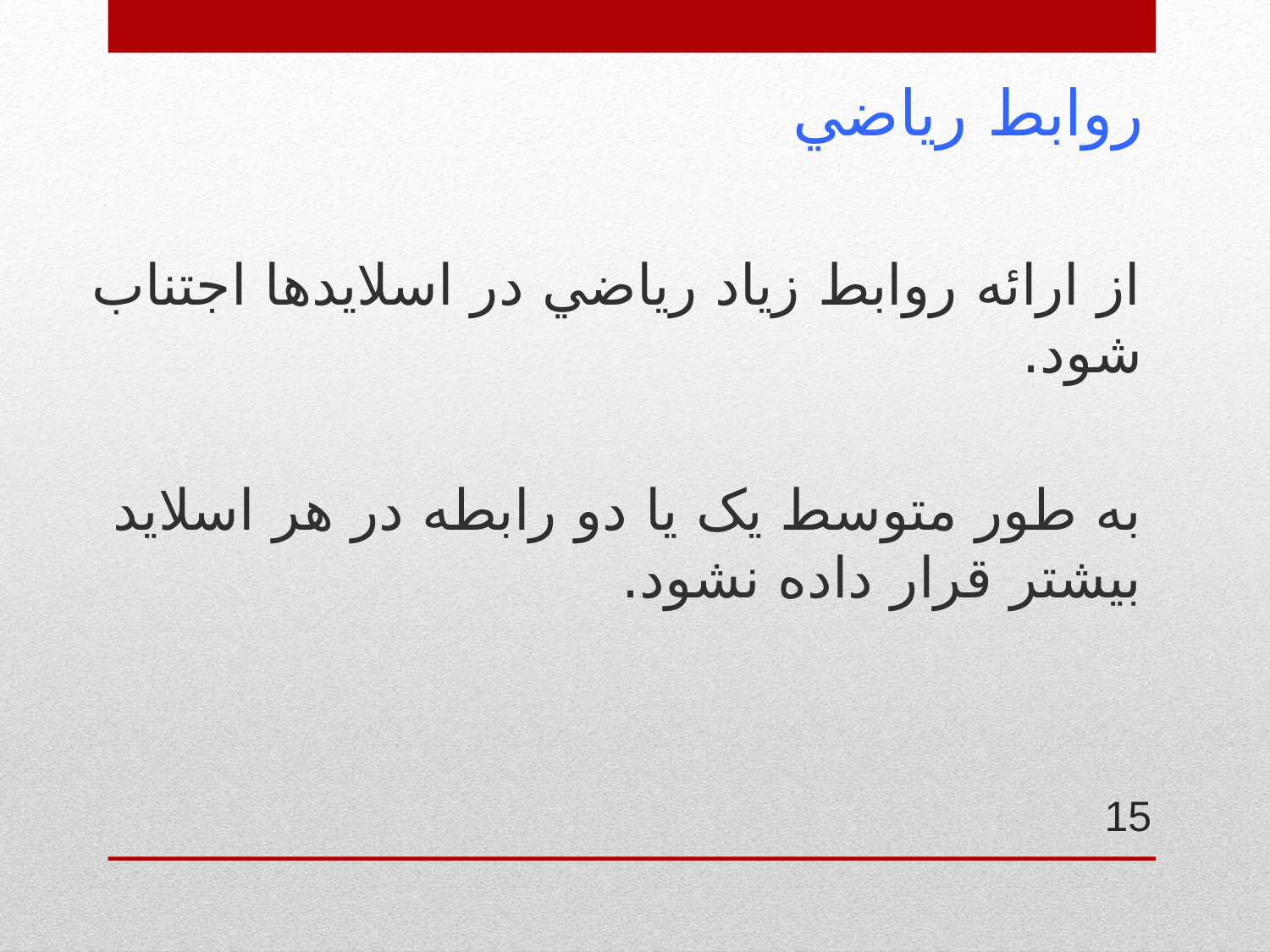

# روابط رياضي
از ارائه روابط زياد رياضي در اسلايدها اجتناب شود.

به طور متوسط يک يا دو رابطه در هر اسلايد بيشتر قرار داده نشود.
15